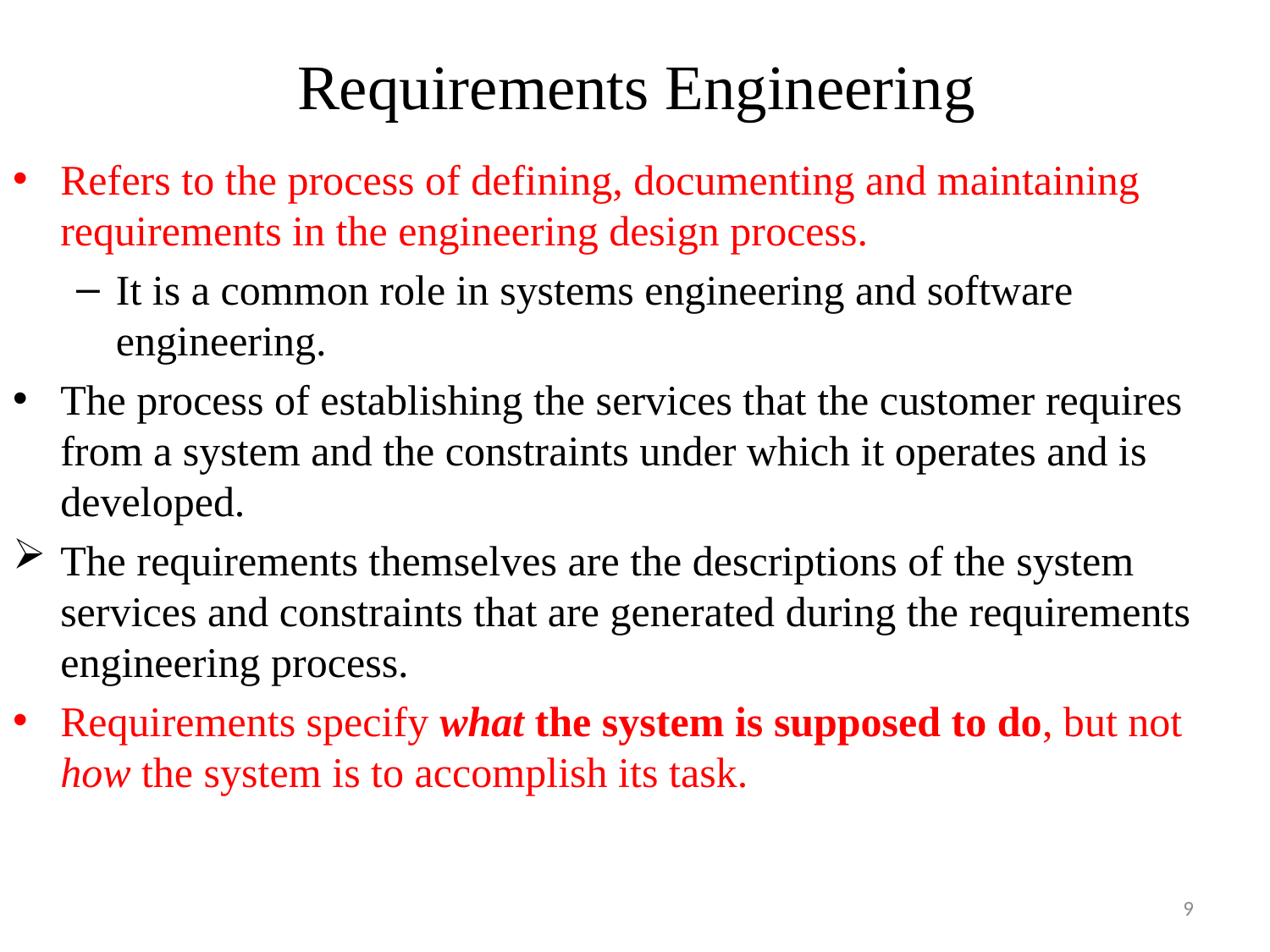

# Requirements Engineering
Refers to the process of defining, documenting and maintaining requirements in the engineering design process.
It is a common role in systems engineering and software engineering.
The process of establishing the services that the customer requires from a system and the constraints under which it operates and is developed.
The requirements themselves are the descriptions of the system services and constraints that are generated during the requirements engineering process.
Requirements specify what the system is supposed to do, but not how the system is to accomplish its task.

9